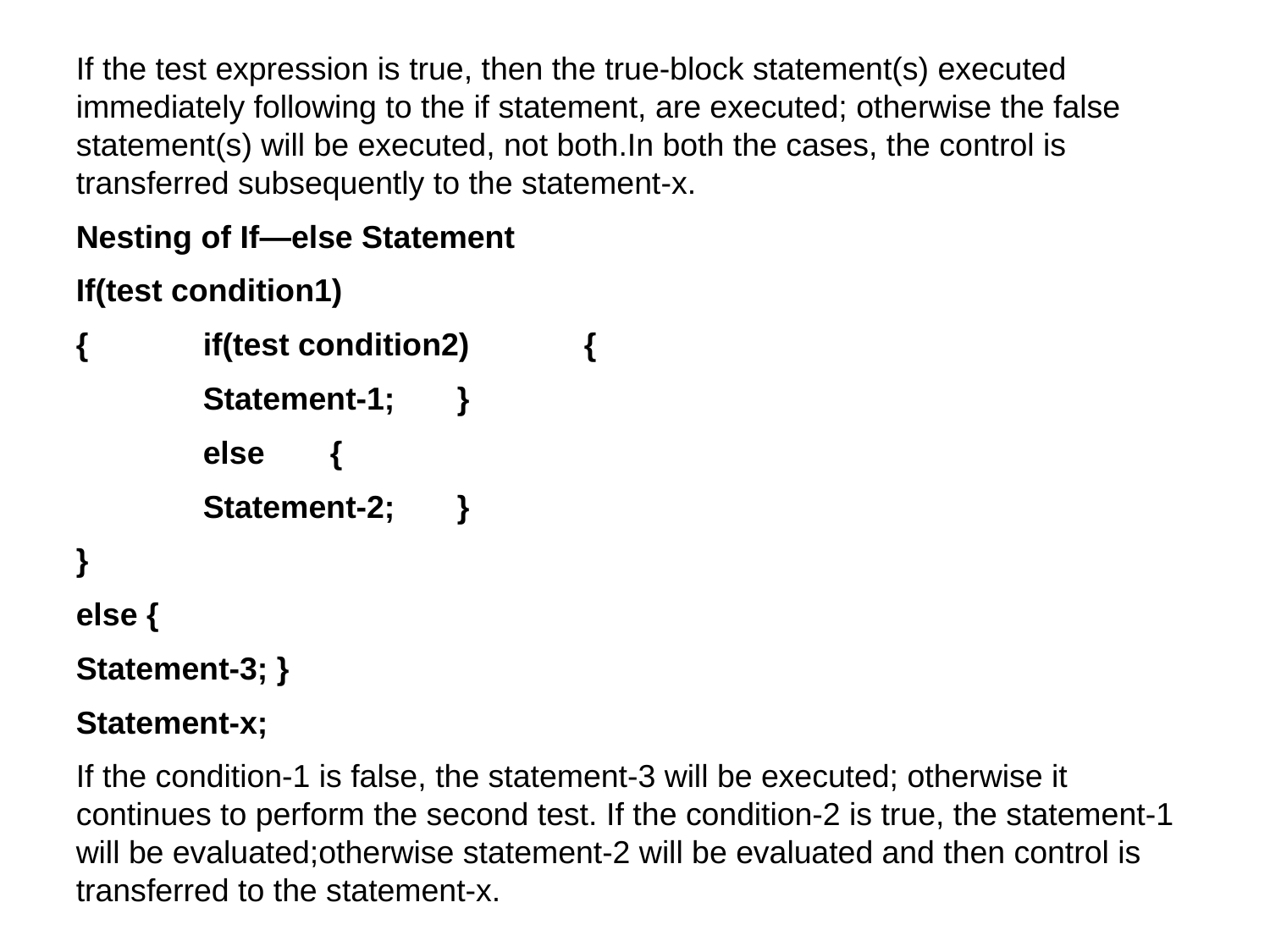

If the test expression is true, then the true-block statement(s) executed immediately following to the if statement, are executed; otherwise the false statement(s) will be executed, not both.In both the cases, the control is transferred subsequently to the statement-x.
Nesting of If—else Statement
If(test condition1)
{	if(test condition2)	{
	Statement-1;	}
	else	{
	Statement-2;	}
}
else {
Statement-3; }
Statement-x;
If the condition-1 is false, the statement-3 will be executed; otherwise it continues to perform the second test. If the condition-2 is true, the statement-1 will be evaluated;otherwise statement-2 will be evaluated and then control is transferred to the statement-x.